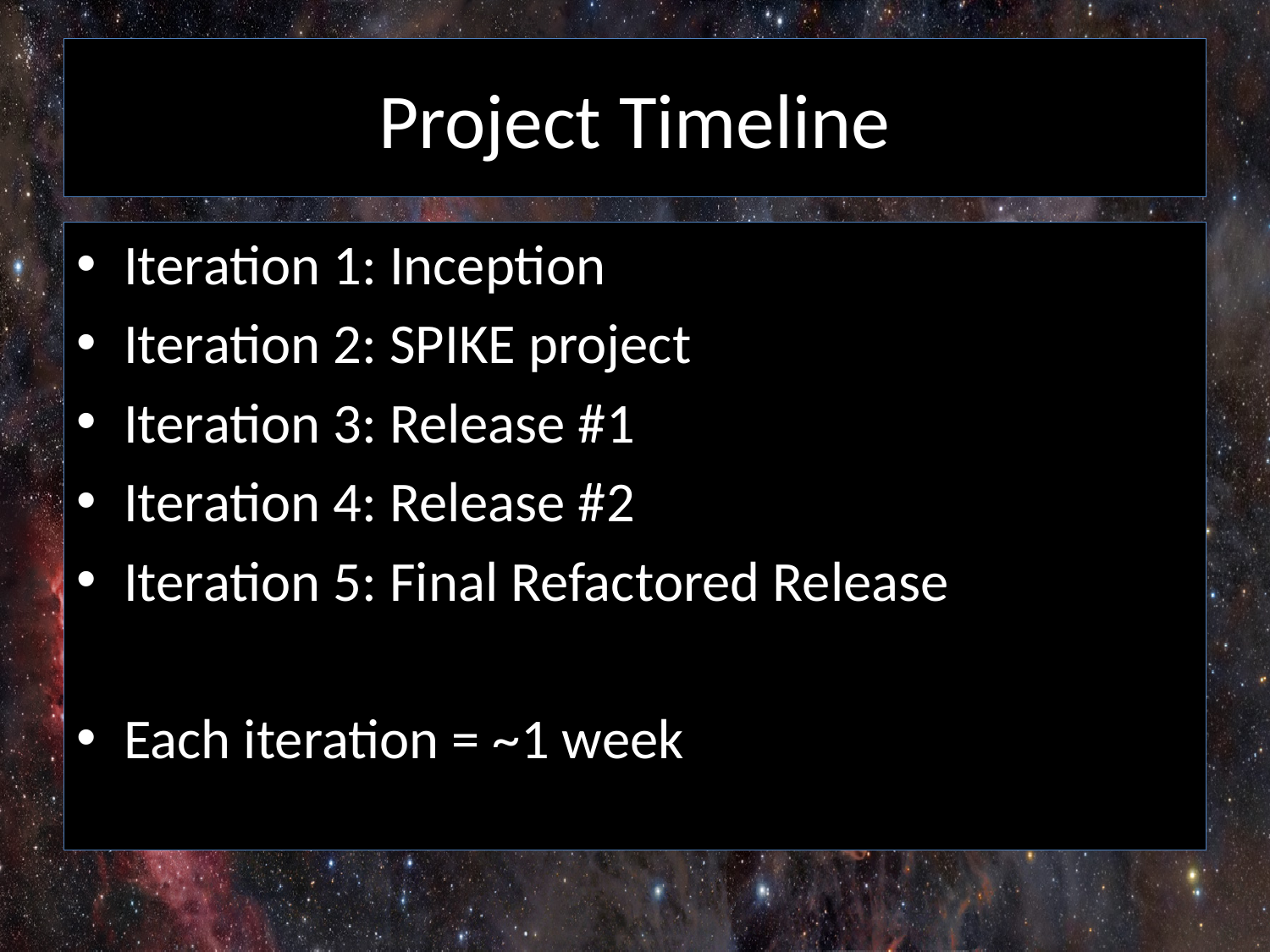

# Project Timeline
Iteration 1: Inception
Iteration 2: SPIKE project
Iteration 3: Release #1
Iteration 4: Release #2
Iteration 5: Final Refactored Release

Each iteration = ~1 week